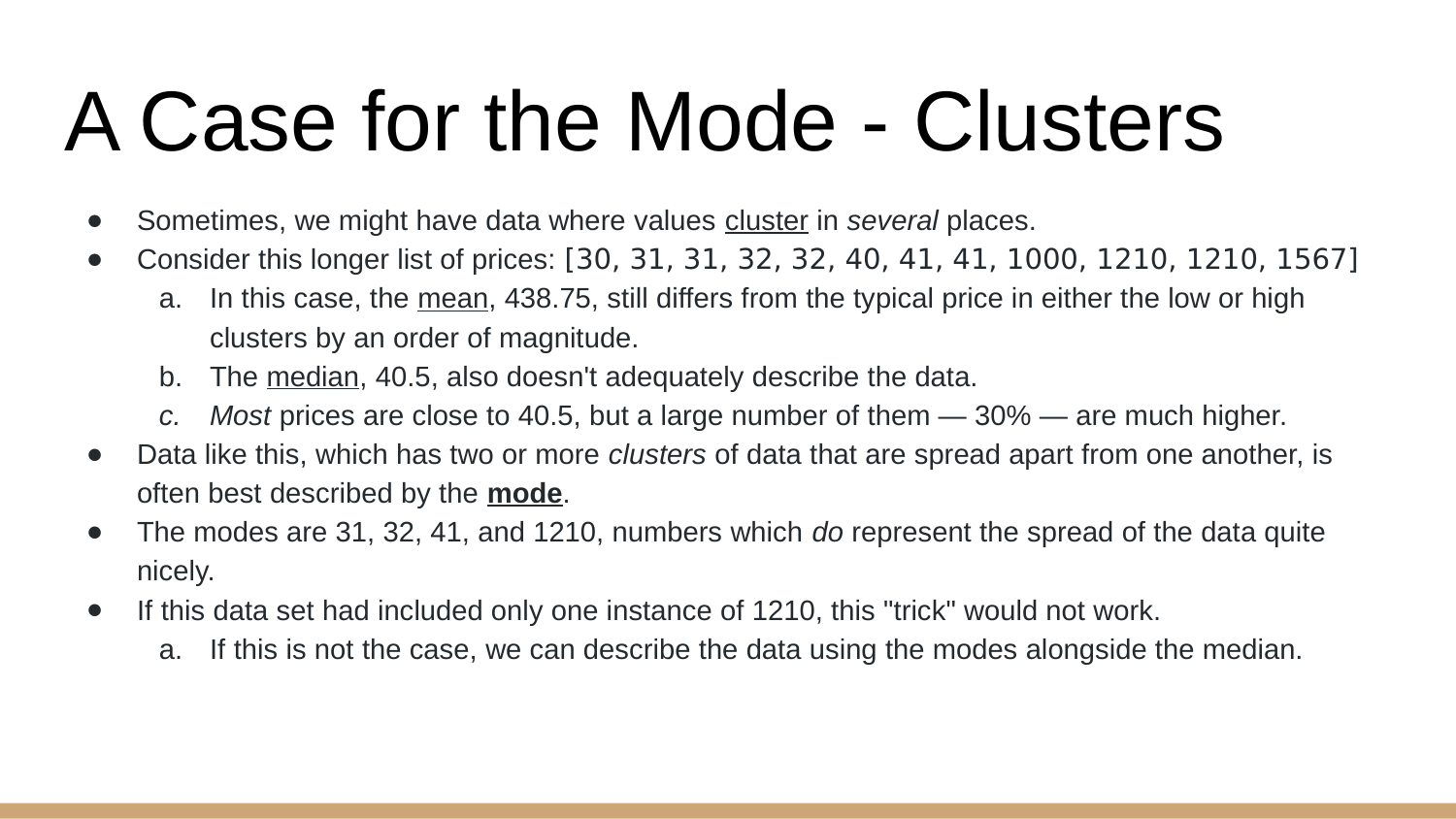

# A Case for the Mode - Clusters
Sometimes, we might have data where values cluster in several places.
Consider this longer list of prices: [30, 31, 31, 32, 32, 40, 41, 41, 1000, 1210, 1210, 1567]
In this case, the mean, 438.75, still differs from the typical price in either the low or high clusters by an order of magnitude.
The median, 40.5, also doesn't adequately describe the data.
Most prices are close to 40.5, but a large number of them — 30% — are much higher.
Data like this, which has two or more clusters of data that are spread apart from one another, is often best described by the mode.
The modes are 31, 32, 41, and 1210, numbers which do represent the spread of the data quite nicely.
If this data set had included only one instance of 1210, this "trick" would not work.
If this is not the case, we can describe the data using the modes alongside the median.